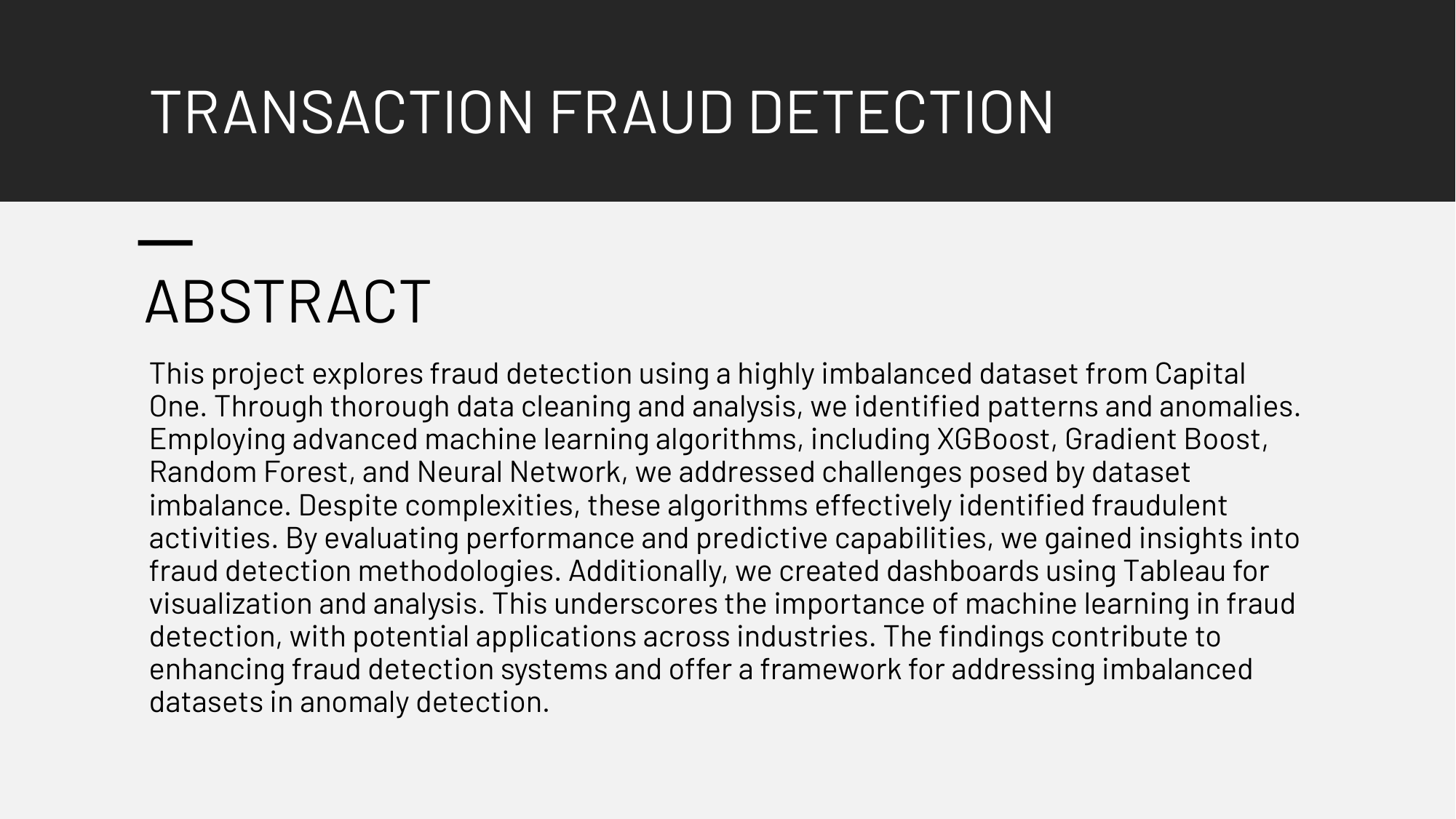

TRANSACTION FRAUD DETECTION

ABSTRACT
This project explores fraud detection using a highly imbalanced dataset from Capital One. Through thorough data cleaning and analysis, we identified patterns and anomalies. Employing advanced machine learning algorithms, including XGBoost, Gradient Boost, Random Forest, and Neural Network, we addressed challenges posed by dataset imbalance. Despite complexities, these algorithms effectively identified fraudulent activities. By evaluating performance and predictive capabilities, we gained insights into fraud detection methodologies. Additionally, we created dashboards using Tableau for visualization and analysis. This underscores the importance of machine learning in fraud detection, with potential applications across industries. The findings contribute to enhancing fraud detection systems and offer a framework for addressing imbalanced datasets in anomaly detection.